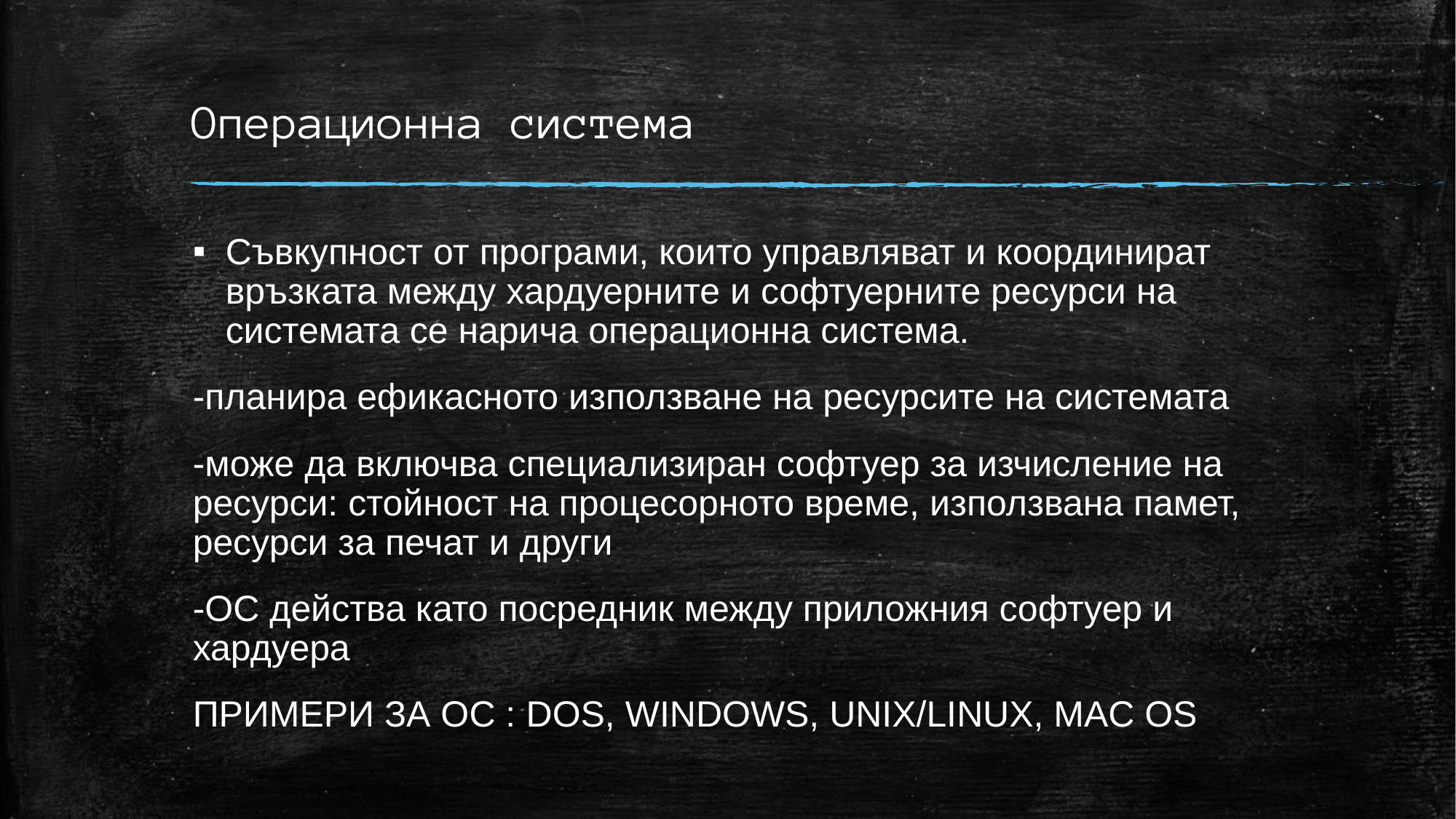

# Операционна система
Съвкупност от програми, които управляват и координират връзката между хардуерните и софтуерните ресурси на системата се нарича операционна система.
-планира ефикасното използване на ресурсите на системата
-може да включва специализиран софтуер за изчисление на ресурси: стойност на процесорното време, използвана памет, ресурси за печат и други
-ОС действа като посредник между приложния софтуер и хардуера
ПРИМЕРИ ЗА ОС : DOS, WINDOWS, UNIX/LINUX, MAC OS